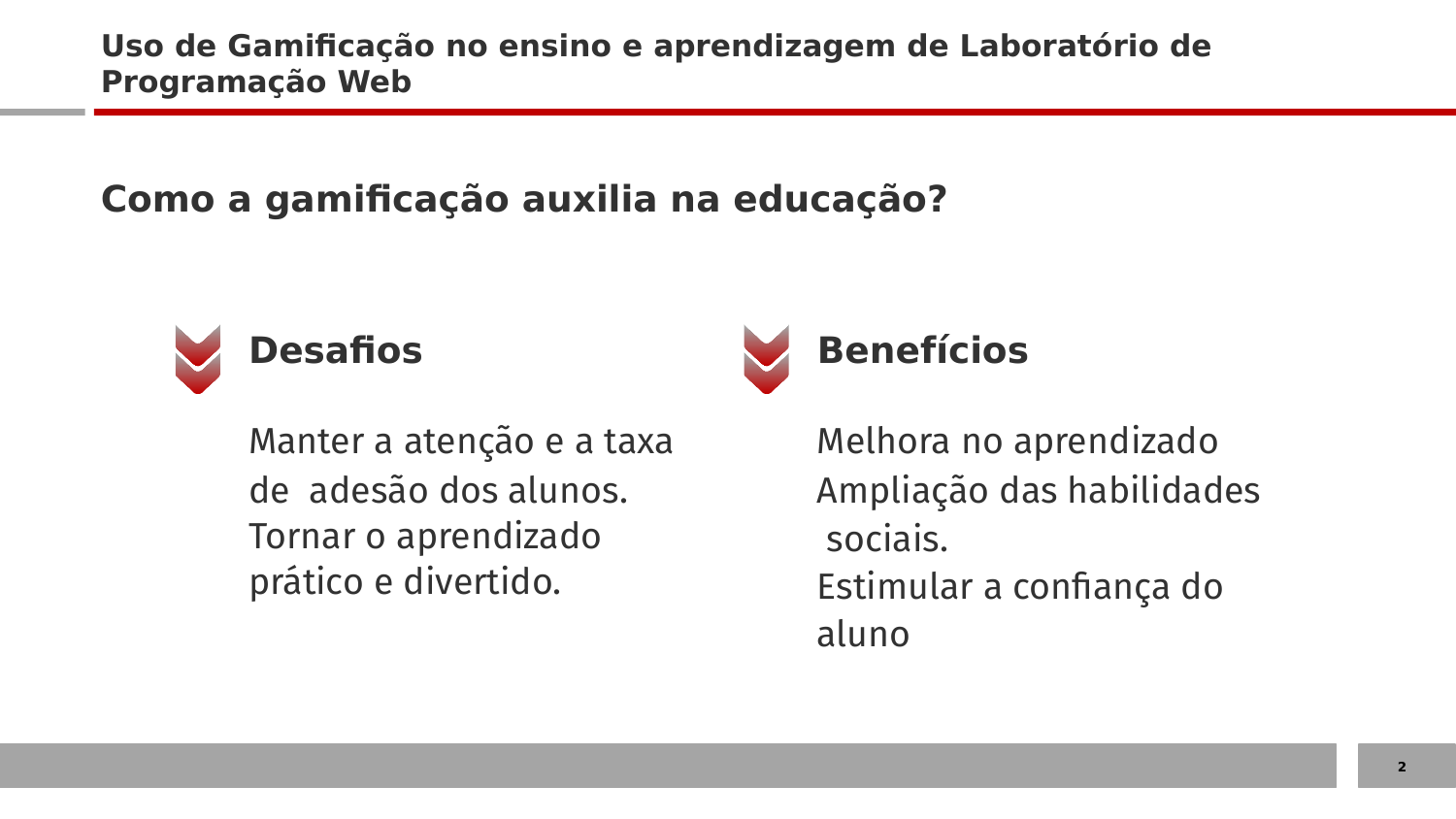

# Uso de Gamificação no ensino e aprendizagem de Laboratório de Programação Web
Como a gamificação auxilia na educação?
Desafios
Manter a atenção e a taxa de  adesão dos alunos.
Tornar o aprendizado prático e divertido.
Benefícios
Melhora no aprendizado  Ampliação das habilidades  sociais.
Estimular a confiança do aluno

2